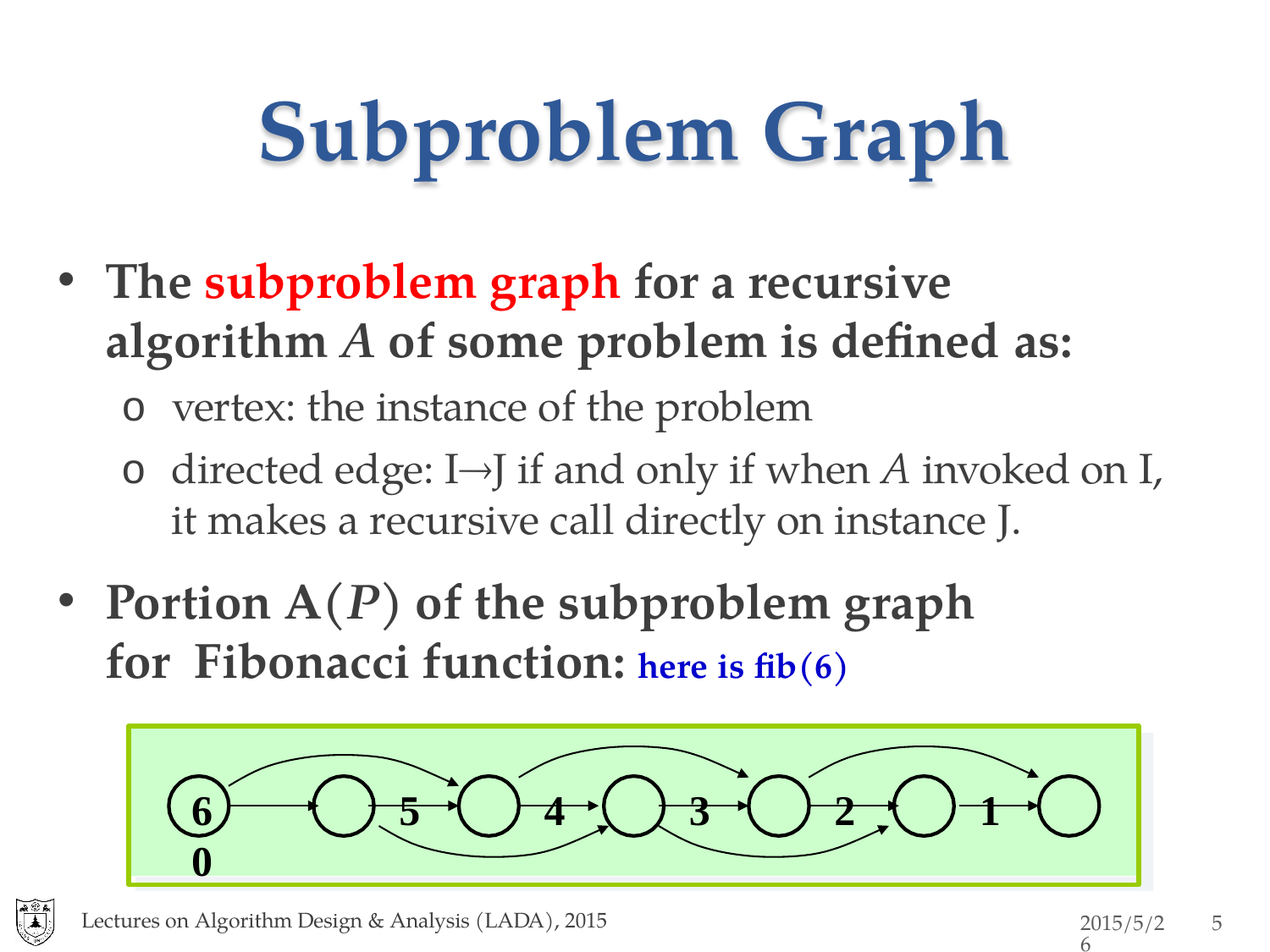

# Subproblem Graph
The subproblem graph for a recursive  algorithm A of some problem is defined as:
o vertex: the instance of the problem
o directed edge: I→J if and only if when A invoked on I,  it makes a recursive call directly on instance J.
Portion A(P) of the subproblem graph for  Fibonacci function: here is fib(6)

6	5	4	3	2	1	0

Lectures on Algorithm Design & Analysis (LADA), 2015
2015/5/26
5